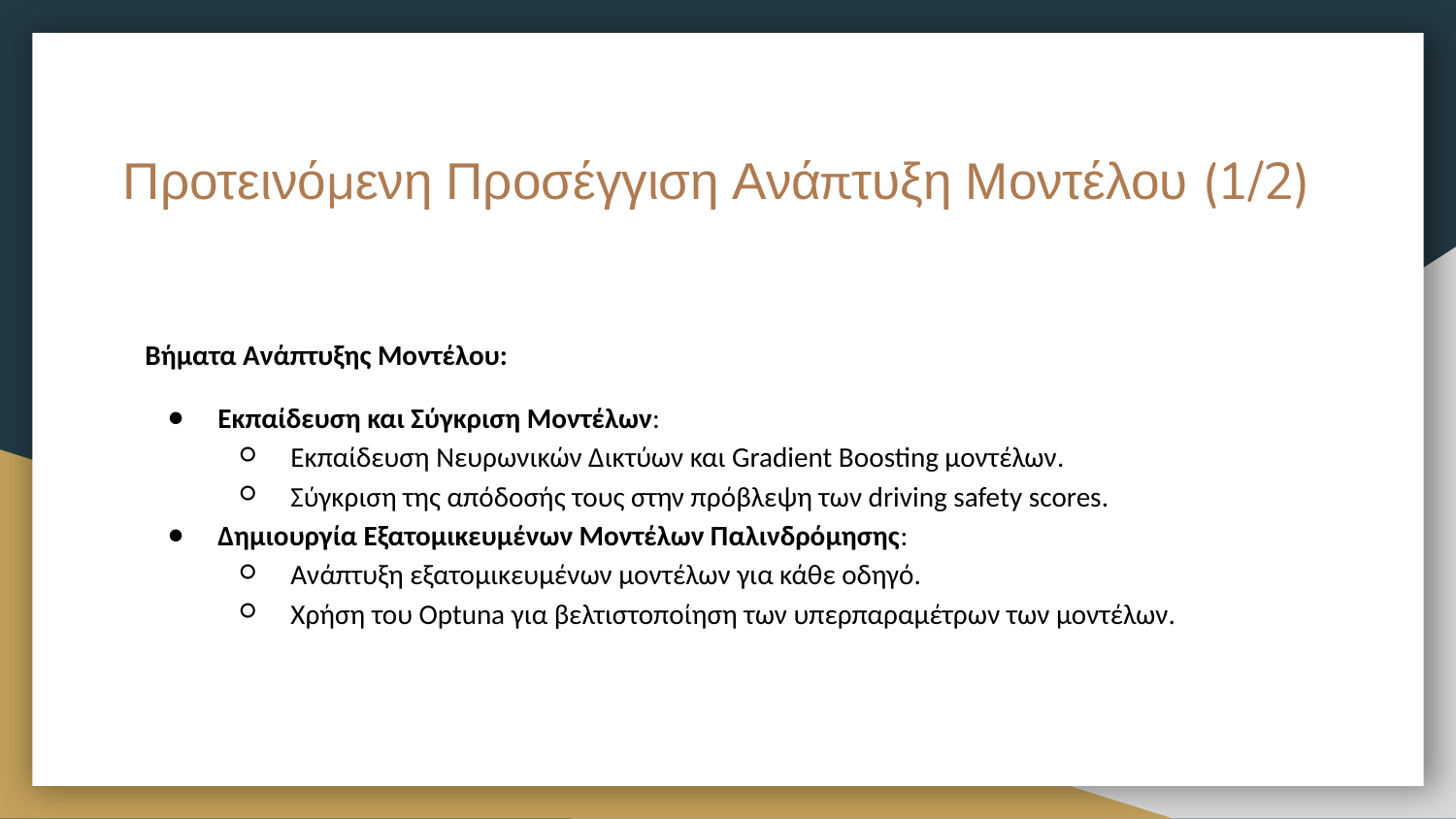

# Προτεινόμενη Προσέγγιση Ανάπτυξη Μοντέλου (1/2)
Βήματα Ανάπτυξης Μοντέλου:
Εκπαίδευση και Σύγκριση Μοντέλων:
Εκπαίδευση Νευρωνικών Δικτύων και Gradient Boosting μοντέλων.
Σύγκριση της απόδοσής τους στην πρόβλεψη των driving safety scores.
Δημιουργία Εξατομικευμένων Μοντέλων Παλινδρόμησης:
Ανάπτυξη εξατομικευμένων μοντέλων για κάθε οδηγό.
Χρήση του Optuna για βελτιστοποίηση των υπερπαραμέτρων των μοντέλων.